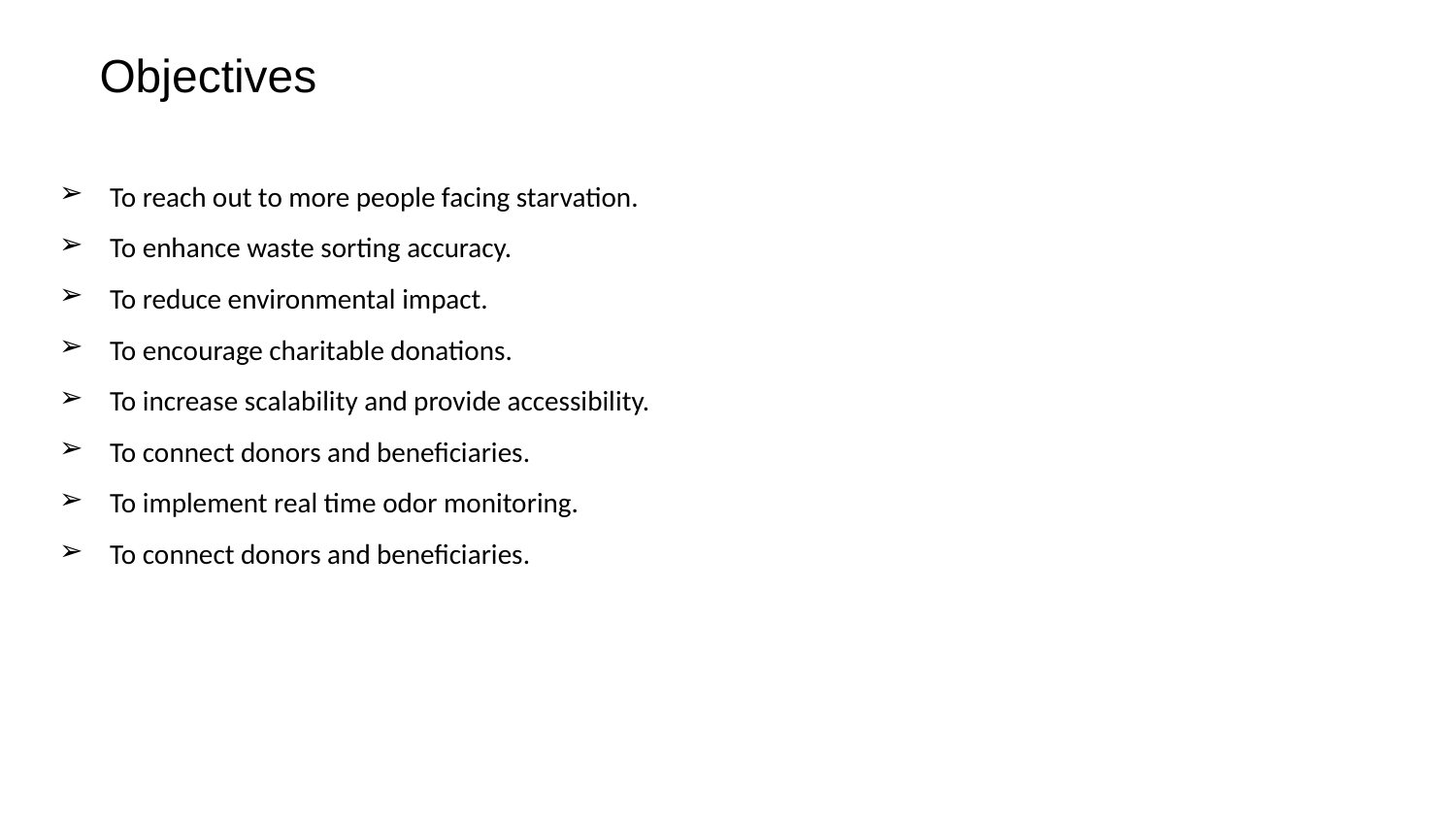

# Objectives
To reach out to more people facing starvation.
To enhance waste sorting accuracy.
To reduce environmental impact.
To encourage charitable donations.
To increase scalability and provide accessibility.
To connect donors and beneficiaries.
To implement real time odor monitoring.
To connect donors and beneficiaries.